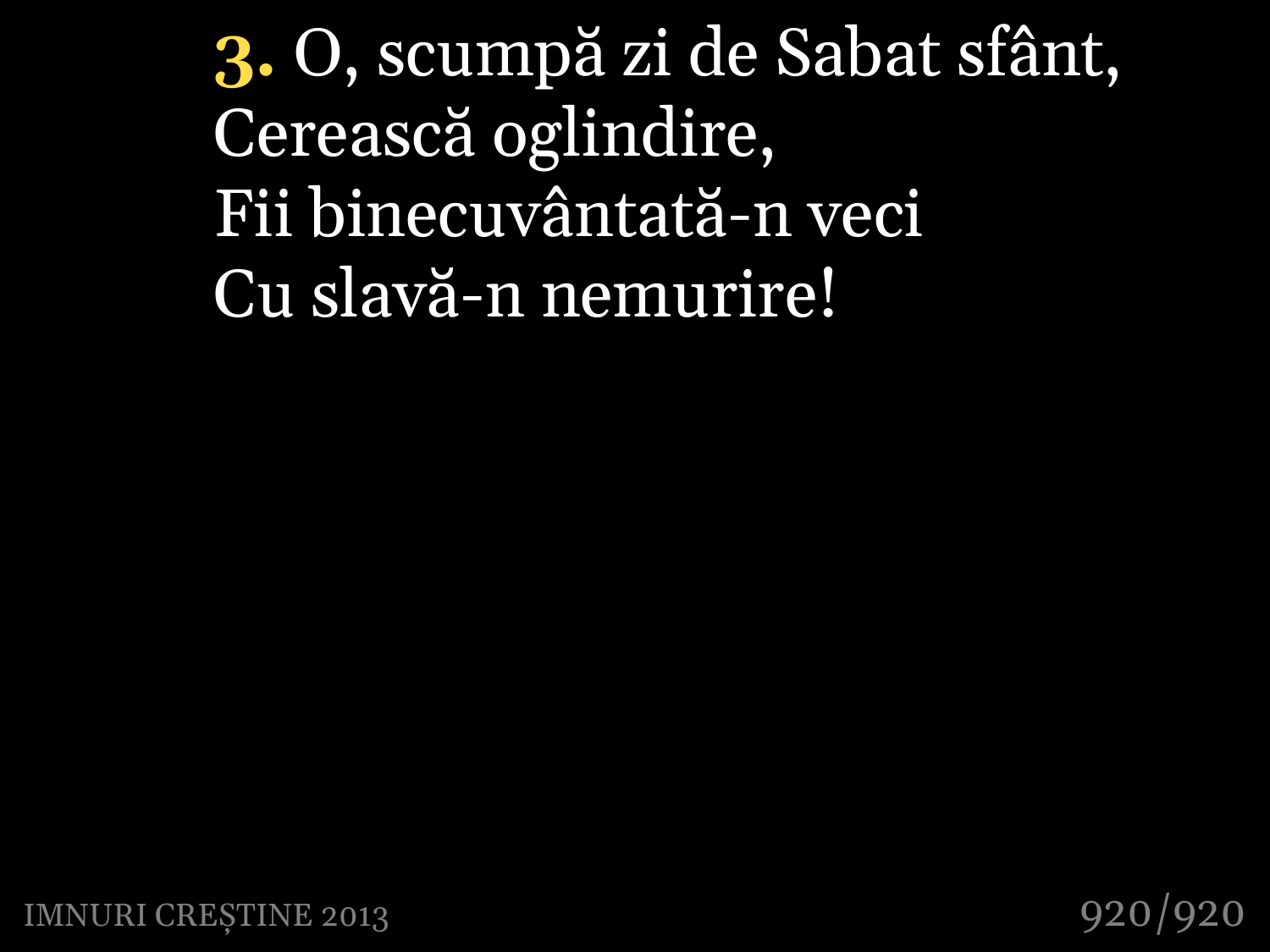

3. O, scumpă zi de Sabat sfânt,
Cerească oglindire,
Fii binecuvântată-n veci
Cu slavă-n nemurire!
920/920
IMNURI CREȘTINE 2013